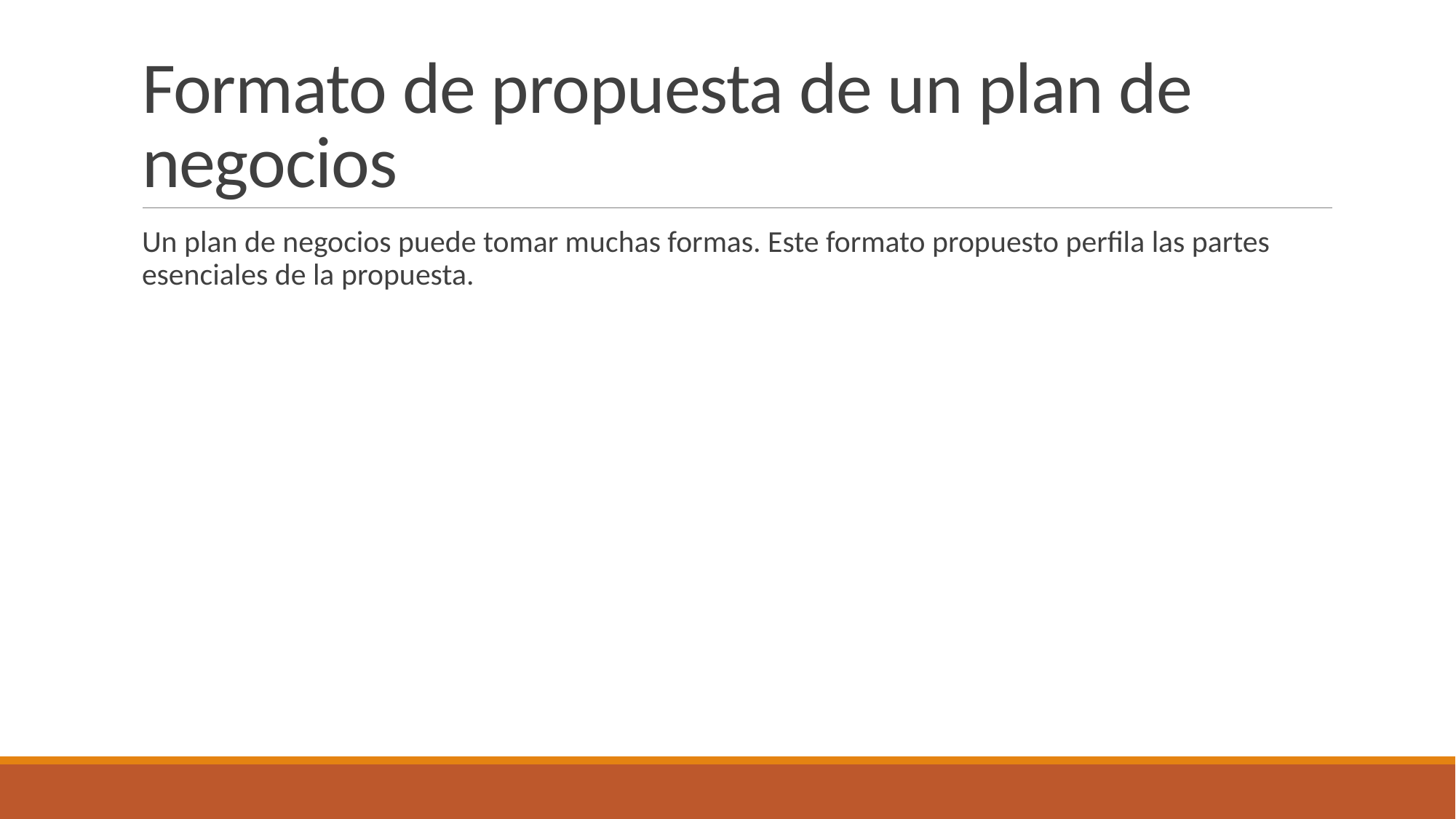

# Formato de propuesta de un plan de negocios
Un plan de negocios puede tomar muchas formas. Este formato propuesto perfila las partes esenciales de la propuesta.